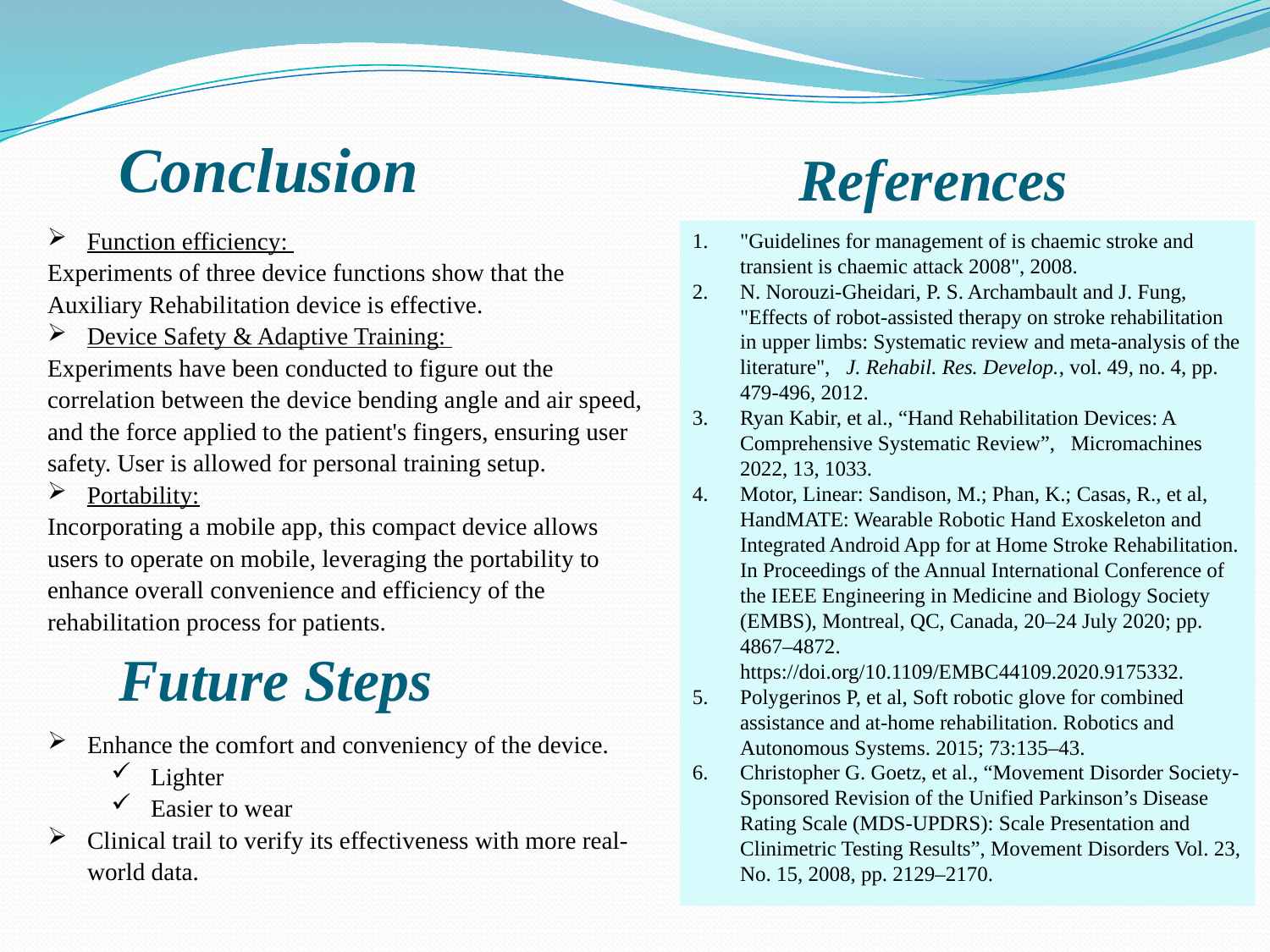

# Conclusion
References
Function efficiency:
Experiments of three device functions show that the Auxiliary Rehabilitation device is effective.
Device Safety & Adaptive Training:
Experiments have been conducted to figure out the correlation between the device bending angle and air speed, and the force applied to the patient's fingers, ensuring user safety. User is allowed for personal training setup.
Portability:
Incorporating a mobile app, this compact device allows users to operate on mobile, leveraging the portability to enhance overall convenience and efficiency of the rehabilitation process for patients.
"Guidelines for management of is chaemic stroke and transient is chaemic attack 2008", 2008.
N. Norouzi-Gheidari, P. S. Archambault and J. Fung, "Effects of robot-assisted therapy on stroke rehabilitation in upper limbs: Systematic review and meta-analysis of the literature",   J. Rehabil. Res. Develop., vol. 49, no. 4, pp. 479-496, 2012.
Ryan Kabir, et al., “Hand Rehabilitation Devices: A Comprehensive Systematic Review”,   Micromachines 2022, 13, 1033.
Motor, Linear: Sandison, M.; Phan, K.; Casas, R., et al, HandMATE: Wearable Robotic Hand Exoskeleton and Integrated Android App for at Home Stroke Rehabilitation. In Proceedings of the Annual International Conference of the IEEE Engineering in Medicine and Biology Society (EMBS), Montreal, QC, Canada, 20–24 July 2020; pp. 4867–4872. https://doi.org/10.1109/EMBC44109.2020.9175332.
Polygerinos P, et al, Soft robotic glove for combined assistance and at-home rehabilitation. Robotics and Autonomous Systems. 2015; 73:135–43.
Christopher G. Goetz, et al., “Movement Disorder Society-Sponsored Revision of the Unified Parkinson’s Disease Rating Scale (MDS-UPDRS): Scale Presentation and Clinimetric Testing Results”, Movement Disorders Vol. 23, No. 15, 2008, pp. 2129–2170.

Future Steps
Enhance the comfort and conveniency of the device.
Lighter
Easier to wear
Clinical trail to verify its effectiveness with more real-world data.